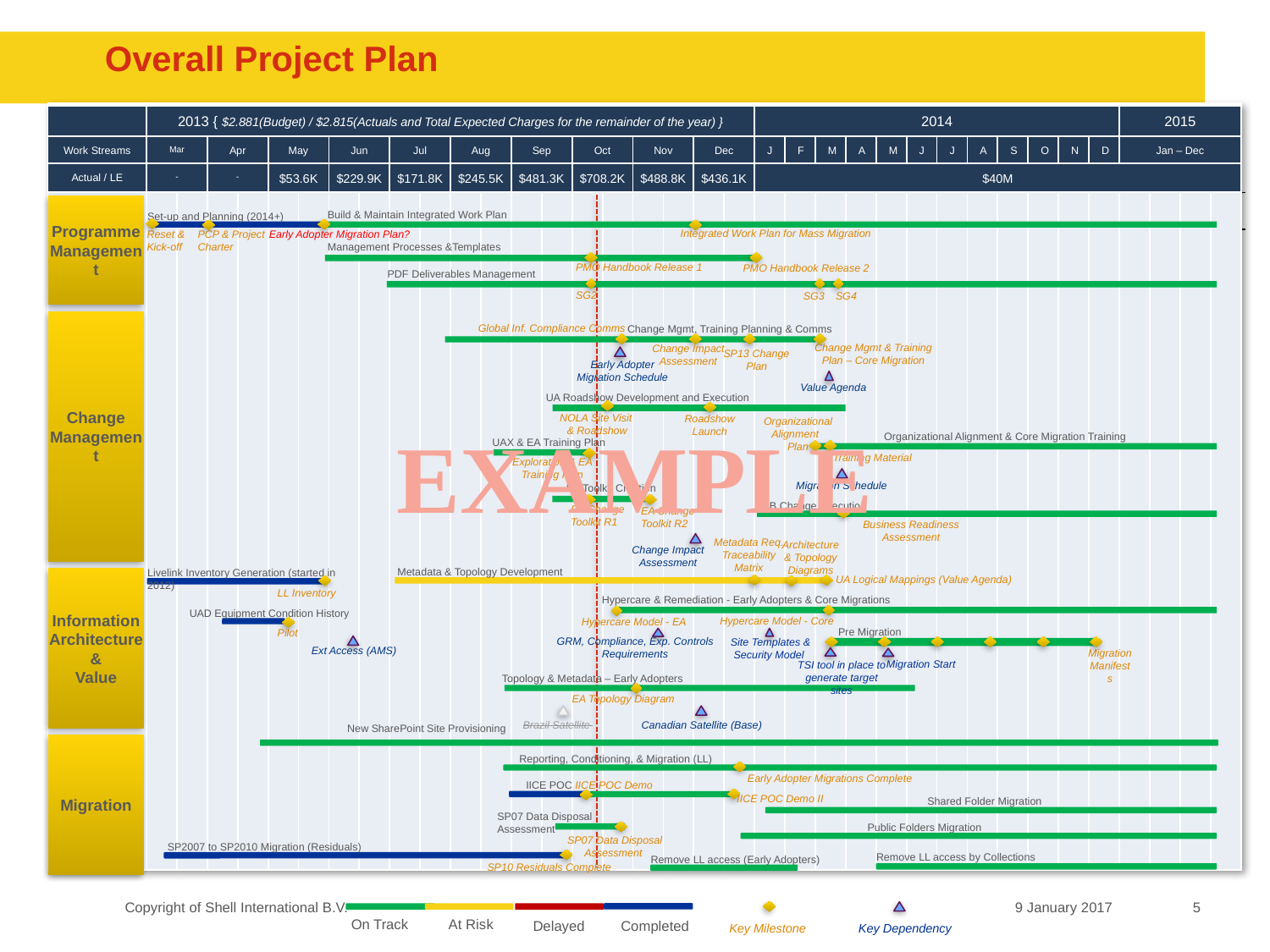

# Overall Project Plan
|  | 2013 { $2.881(Budget) / $2.815(Actuals and Total Expected Charges for the remainder of the year) } |  |  |  |  |  |  |  |  |  |  |  |  |  |  |  |  |  |  |  | 2014 |  |  |  |  |  |  |  |  |  |  |  | 2015 |  |  |  |
| --- | --- | --- | --- | --- | --- | --- | --- | --- | --- | --- | --- | --- | --- | --- | --- | --- | --- | --- | --- | --- | --- | --- | --- | --- | --- | --- | --- | --- | --- | --- | --- | --- | --- | --- | --- | --- |
| Work Streams | Mar |  | Apr |  | May |  | Jun |  | Jul |  | Aug |  | Sep |  | Oct |  | Nov |  | Dec |  | J | F | M | A | M | J | J | A | S | O | N | D | Jan – Dec |  |  |  |
| Actual / LE | - |  | - |  | $53.6K |  | $229.9K |  | $171.8K |  | $245.5K |  | $481.3K |  | $708.2K |  | $488.8K |  | $436.1K |  | $40M |  |  |  |  |  |  |  |  |  |  |  |  |  |  |  |
|  |  |  |  |  |  |  |  |  |  |  |  |  |  |  |  |  |  |  |  |  |  |  |  |  |  |  |  |  |  |  |  |  |  |  |  |  |
Programme Management
Build & Maintain Integrated Work Plan
Set-up and Planning (2014+)

Integrated Work Plan for Mass Migration
Reset & Kick-off
PCP & Project Charter
Early Adopter Migration Plan?

Management Processes &Templates

PMO Handbook Release 1

PMO Handbook Release 2
PDF Deliverables Management

SG2
SG3
SG4
Change Management
Global Inf. Compliance Comms
Change Mgmt, Training Planning & Comms

Change Mgmt & Training
Plan – Core Migration
Change Impact Assessment

SP13 Change Plan

Early Adopter Migration Schedule

Value Agenda
UA Roadshow Development and Execution

NOLA Site Visit
 & Roadshow
Roadshow Launch
Organizational Alignment
Plan
EXAMPLE
Organizational Alignment & Core Migration Training
UAX & EA Training Plan

Training Material

Exploration & EA Training Plan

Migration Schedule
EA Toolkit Creation
LOB Change Execution

EA Change Toolkit R2

EA Change Toolkit R1

Business Readiness Assessment
Metadata Req. Traceability Matrix
Architecture & Topology Diagrams

Change Impact Assessment

Metadata & Topology Development
Livelink Inventory Generation (started in 2012)
UA Logical Mappings (Value Agenda)
Information Architecture
&
Value

LL Inventory
Hypercare & Remediation - Early Adopters & Core Migrations
UAD Equipment Condition History

Hypercare Model - Core

Hypercare Model - EA

Pre Migration
Pilot
GRM, Compliance, Exp. Controls Requirements

Site Templates & Security Model

Ext Access (AMS)
Migration Manifests

Migration Start
TSI tool in place to generate target sites
Topology & Metadata – Early Adopters

EA Topology Diagram

Canadian Satellite (Base)
Brazil Satellite
New SharePoint Site Provisioning
Migration

Reporting, Conditioning, & Migration (LL)

Early Adopter Migrations Complete
IICE POC Demo
IICE POC
IICE POC Demo II
Shared Folder Migration

SP07 Data Disposal Assessment

Public Folders Migration

SP07 Data Disposal Assessment

SP2007 to SP2010 Migration (Residuals)
Remove LL access by Collections
Remove LL access (Early Adopters)

SP10 Residuals Complete

On Track
At Risk

Key Milestone
Key Dependency

Delayed
Completed